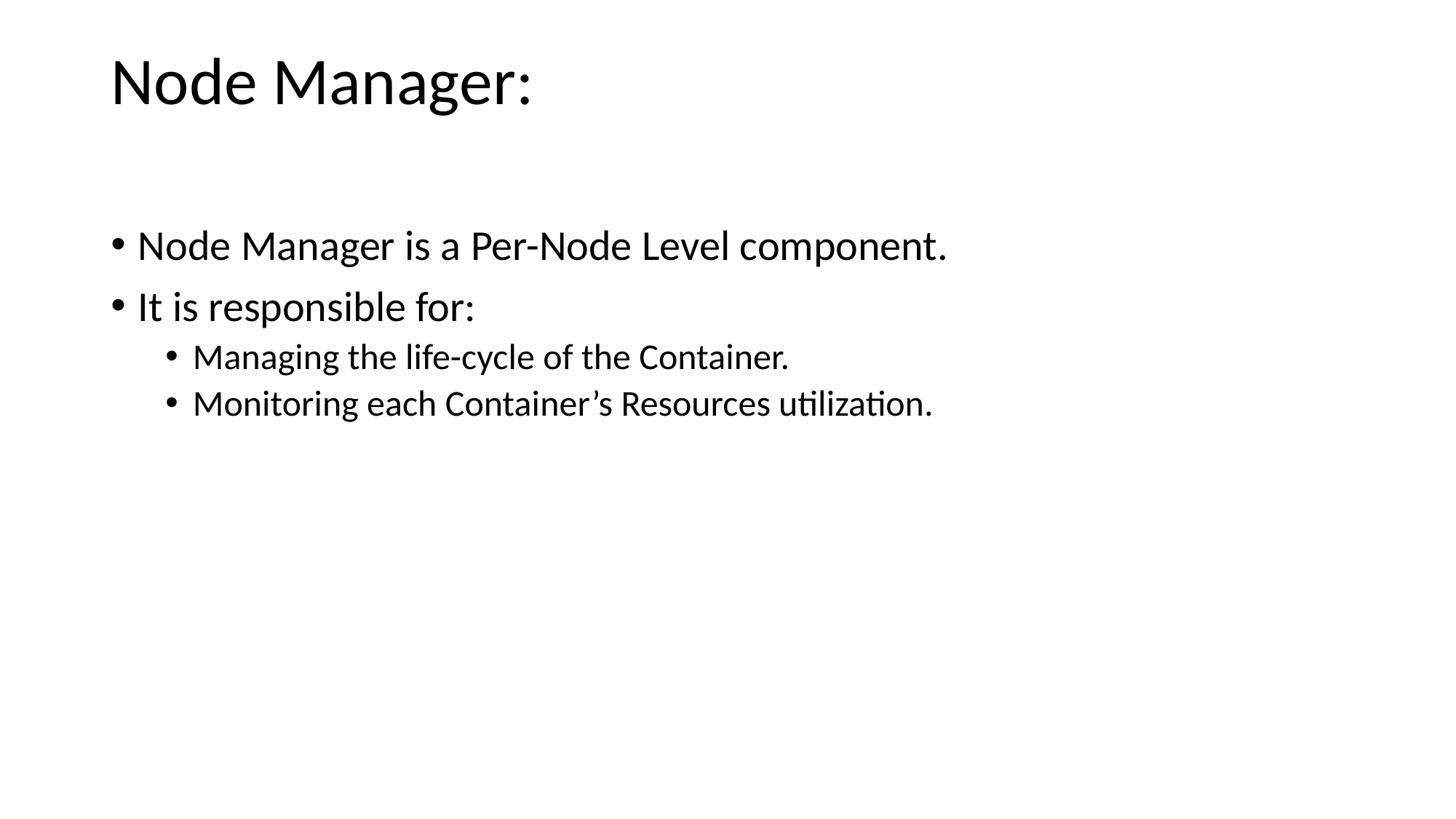

# Node Manager:
Node Manager is a Per-Node Level component.
It is responsible for:
Managing the life-cycle of the Container.
Monitoring each Container’s Resources utilization.